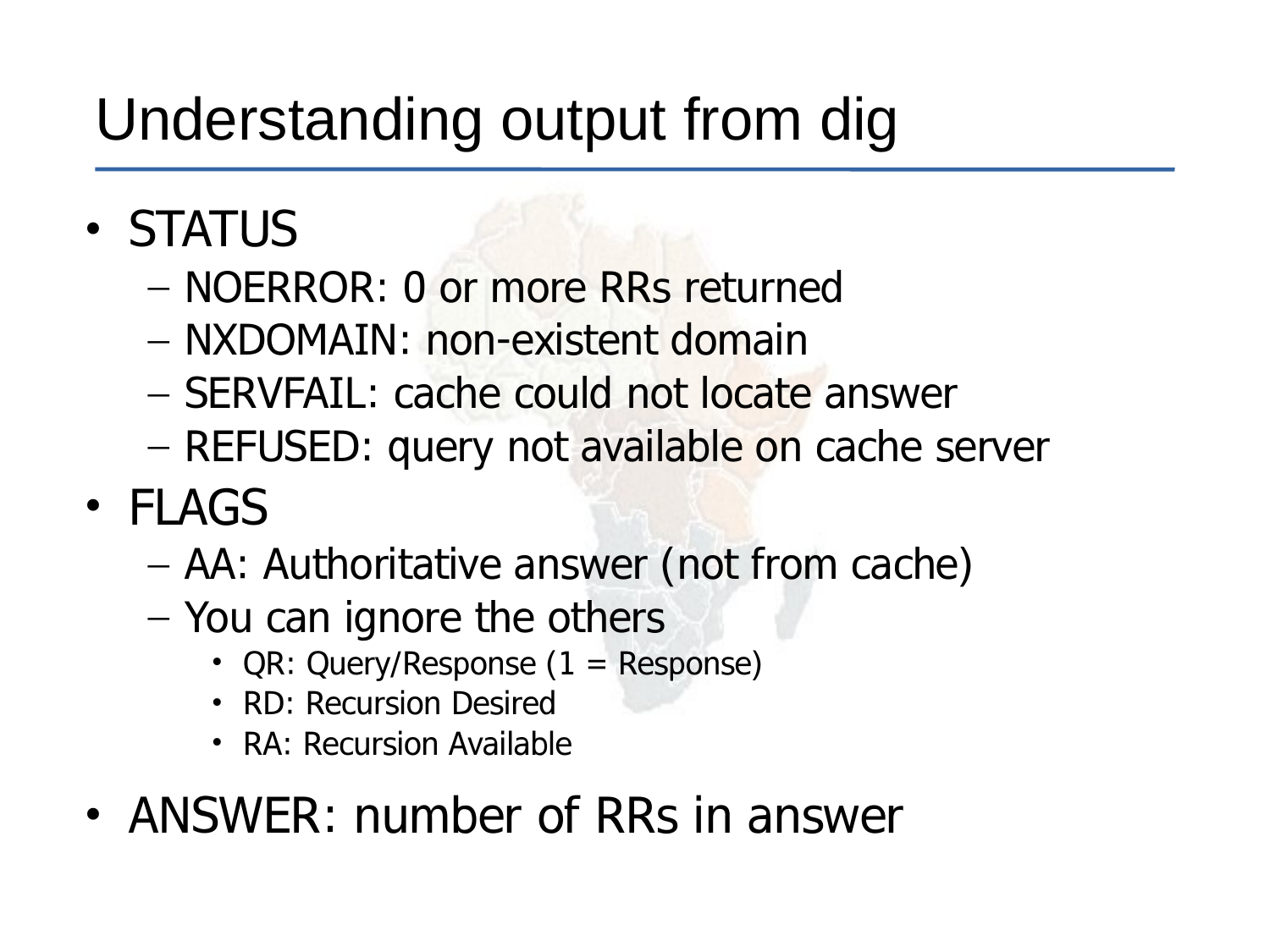

Understanding output from dig
STATUS
NOERROR: 0 or more RRs returned
NXDOMAIN: non-existent domain
SERVFAIL: cache could not locate answer
REFUSED: query not available on cache server
FLAGS
AA: Authoritative answer (not from cache)
You can ignore the others
QR: Query/Response (1 = Response)
RD: Recursion Desired
RA: Recursion Available
ANSWER: number of RRs in answer